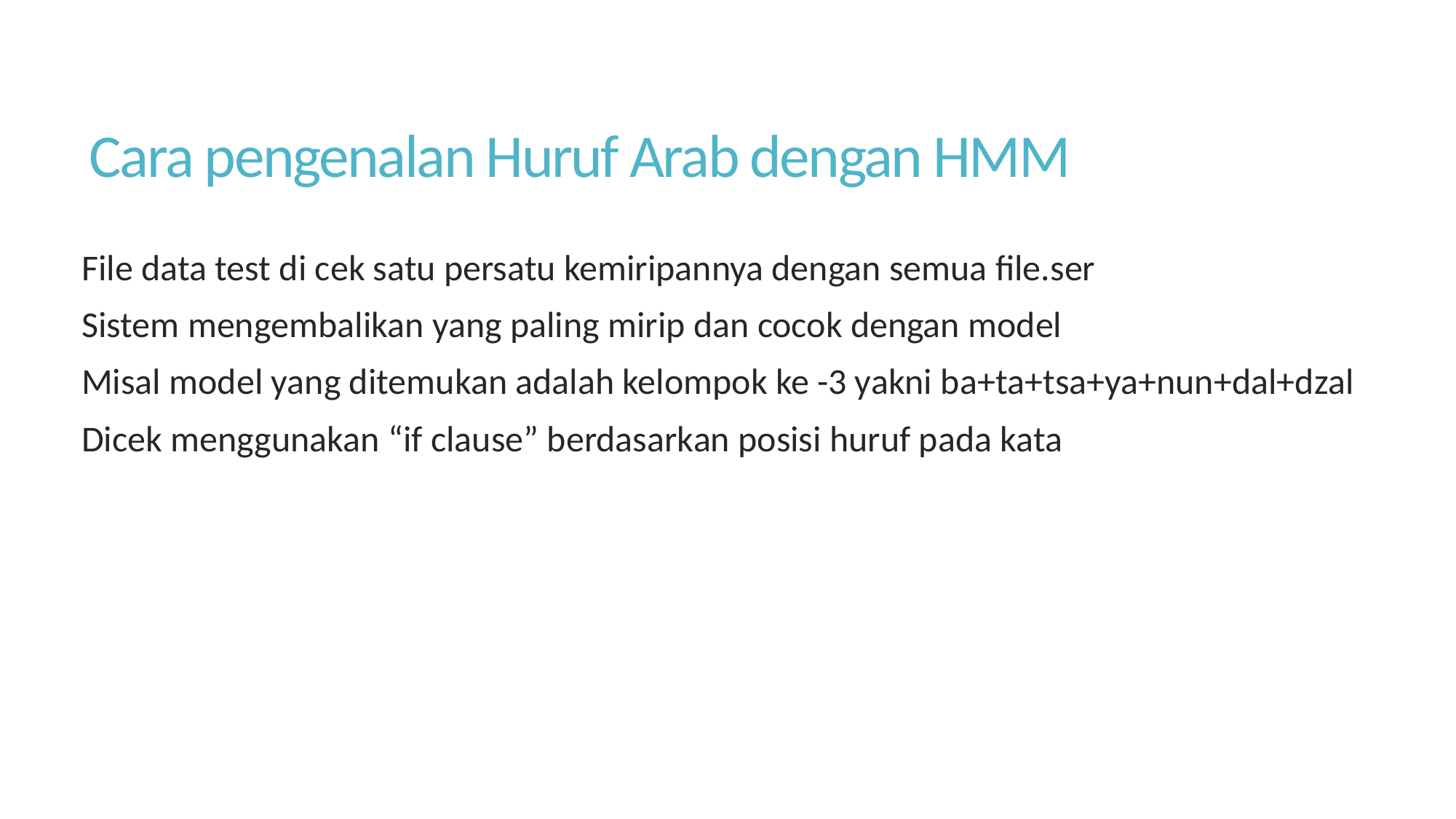

# Cara pengenalan Huruf Arab dengan HMM
File data test di cek satu persatu kemiripannya dengan semua file.ser
Sistem mengembalikan yang paling mirip dan cocok dengan model
Misal model yang ditemukan adalah kelompok ke -3 yakni ba+ta+tsa+ya+nun+dal+dzal
Dicek menggunakan “if clause” berdasarkan posisi huruf pada kata